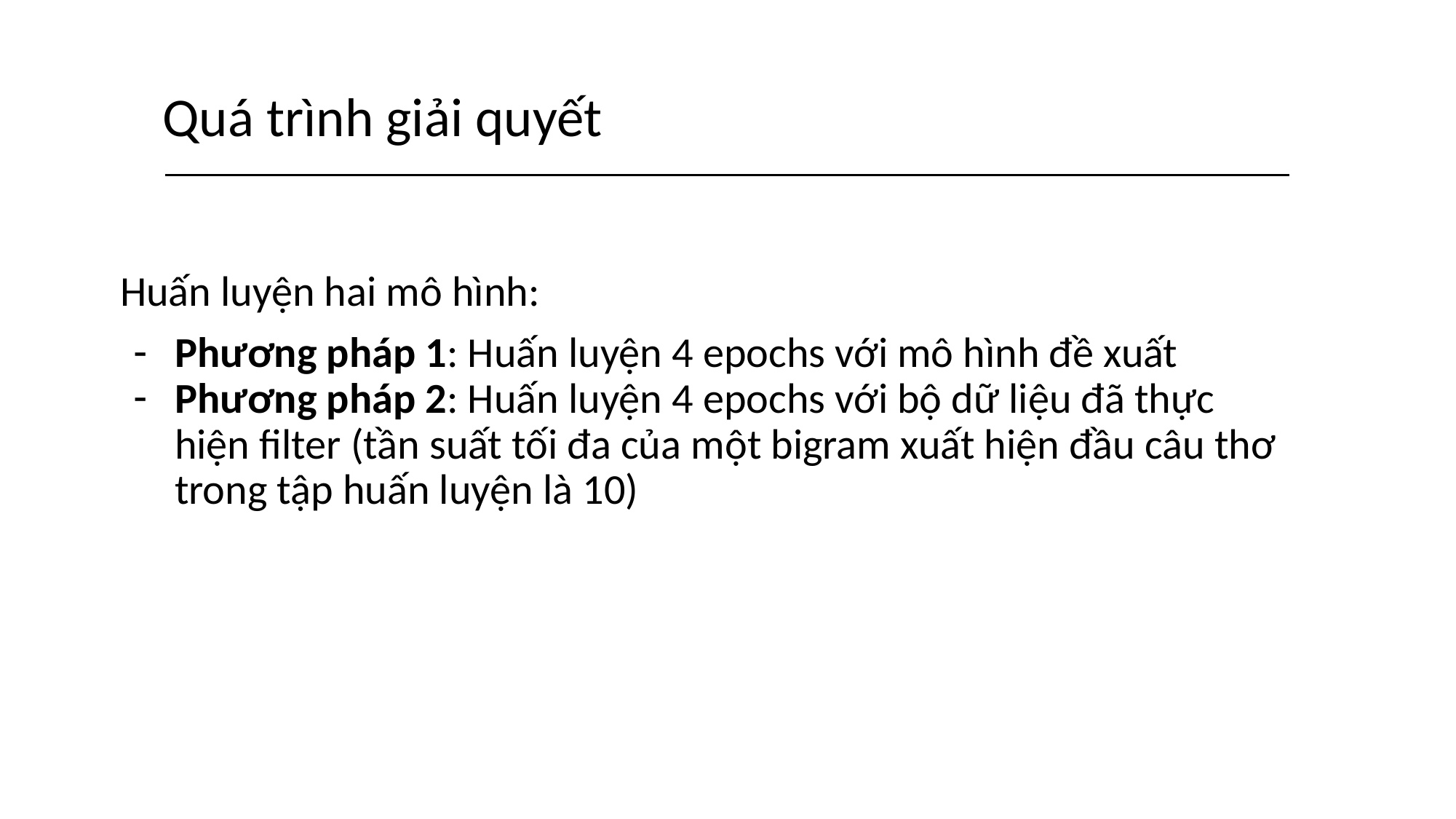

# Quá trình giải quyết
Huấn luyện hai mô hình:
Phương pháp 1: Huấn luyện 4 epochs với mô hình đề xuất
Phương pháp 2: Huấn luyện 4 epochs với bộ dữ liệu đã thực hiện filter (tần suất tối đa của một bigram xuất hiện đầu câu thơ trong tập huấn luyện là 10)